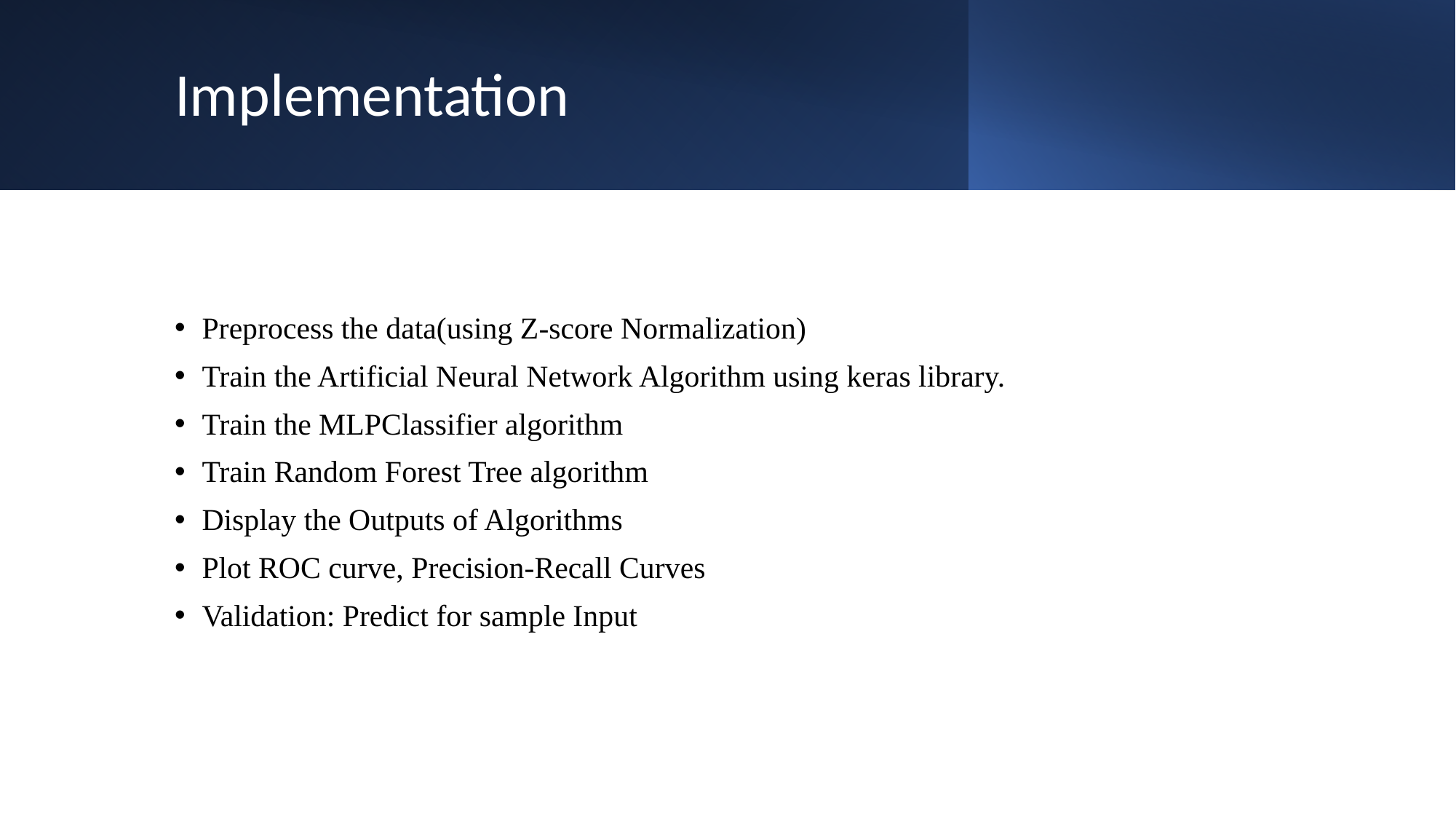

# Implementation
Preprocess the data(using Z-score Normalization)
Train the Artificial Neural Network Algorithm using keras library.
Train the MLPClassifier algorithm
Train Random Forest Tree algorithm
Display the Outputs of Algorithms
Plot ROC curve, Precision-Recall Curves
Validation: Predict for sample Input